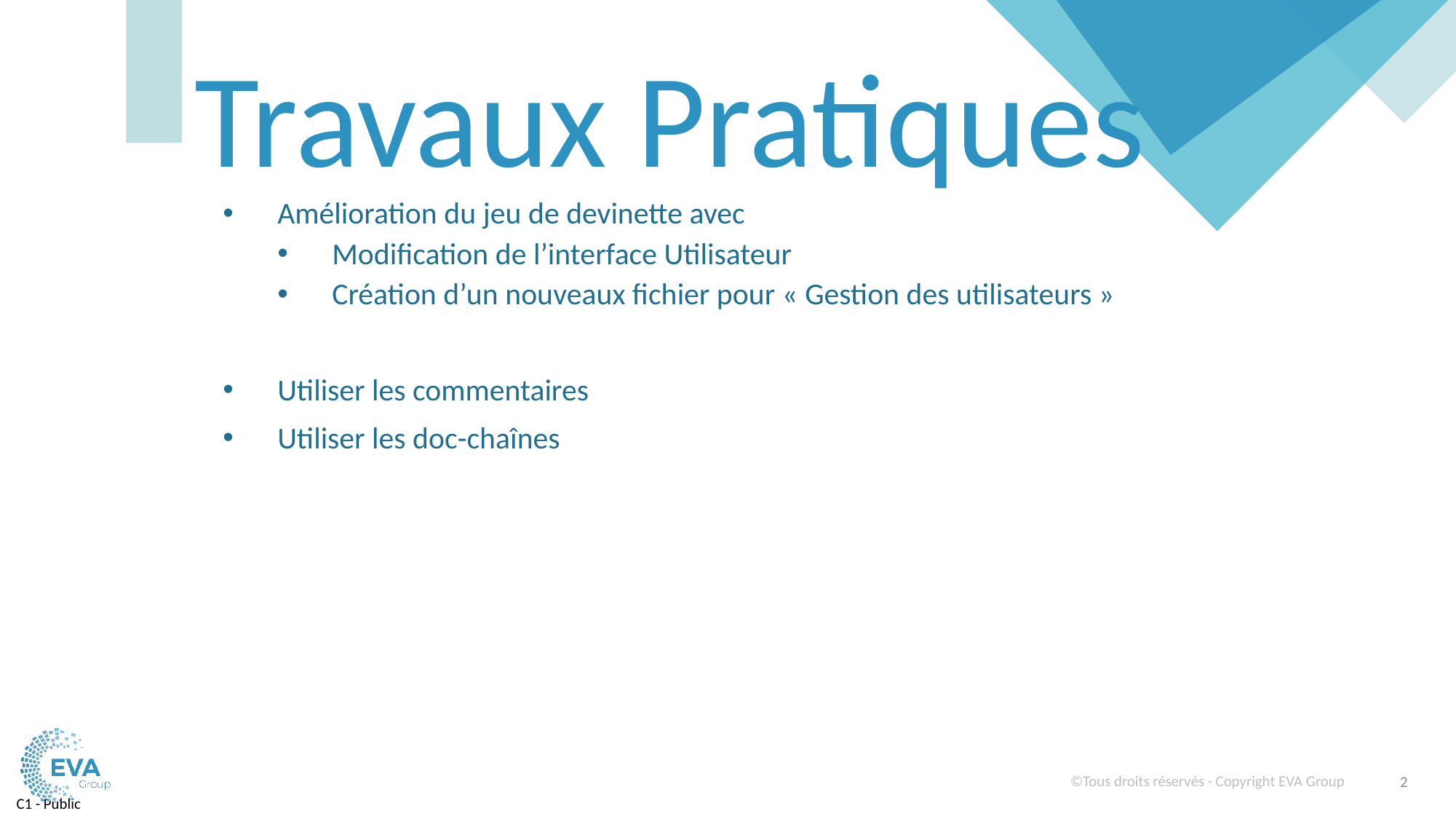

Travaux Pratiques
Amélioration du jeu de devinette avec
Modification de l’interface Utilisateur
Création d’un nouveaux fichier pour « Gestion des utilisateurs »

Utiliser les commentaires
Utiliser les doc-chaînes